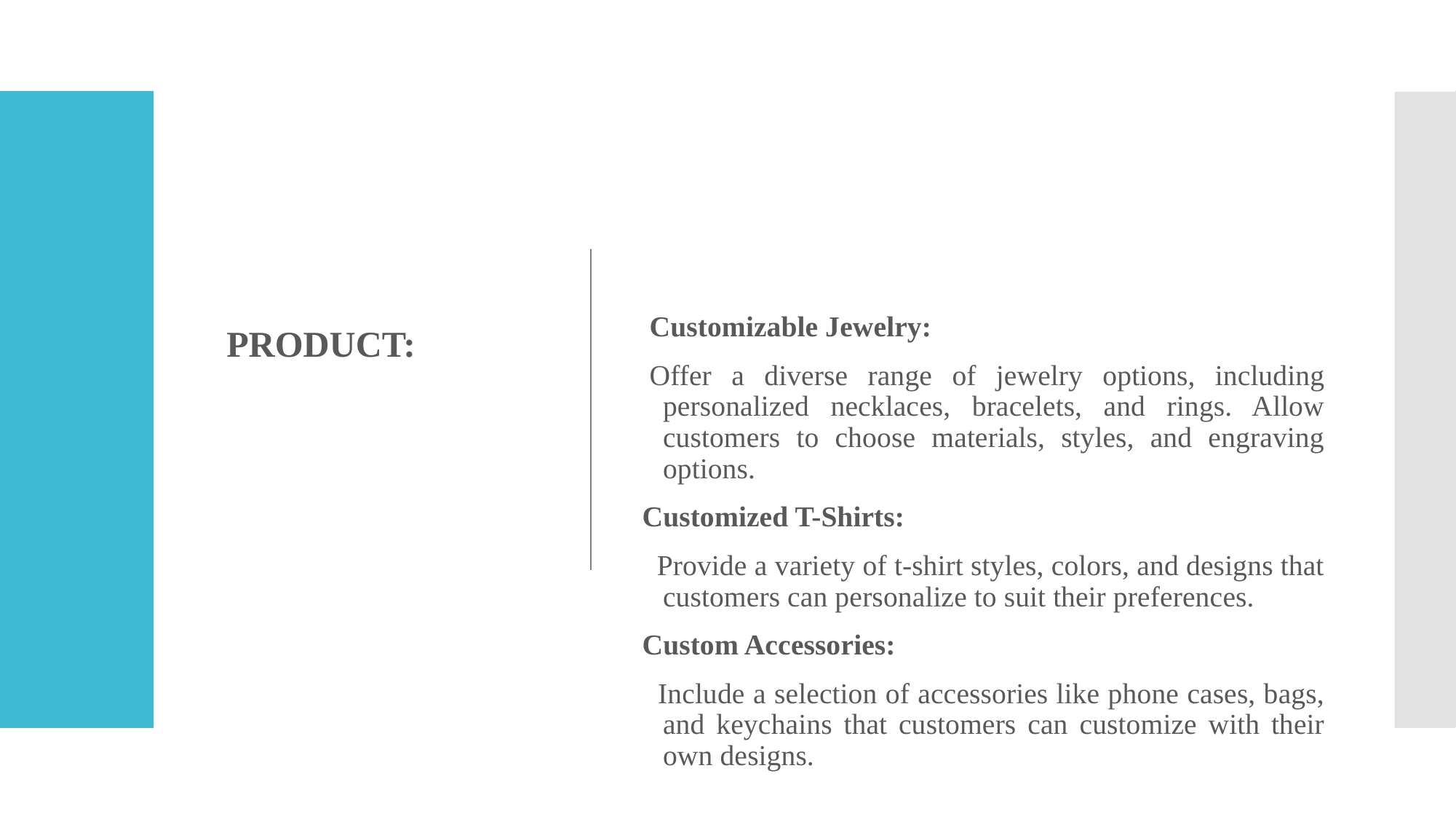

Customizable Jewelry:
 Offer a diverse range of jewelry options, including personalized necklaces, bracelets, and rings. Allow customers to choose materials, styles, and engraving options.
Customized T-Shirts:
  Provide a variety of t-shirt styles, colors, and designs that customers can personalize to suit their preferences.
Custom Accessories:
  Include a selection of accessories like phone cases, bags, and keychains that customers can customize with their own designs.

#
PRODUCT: